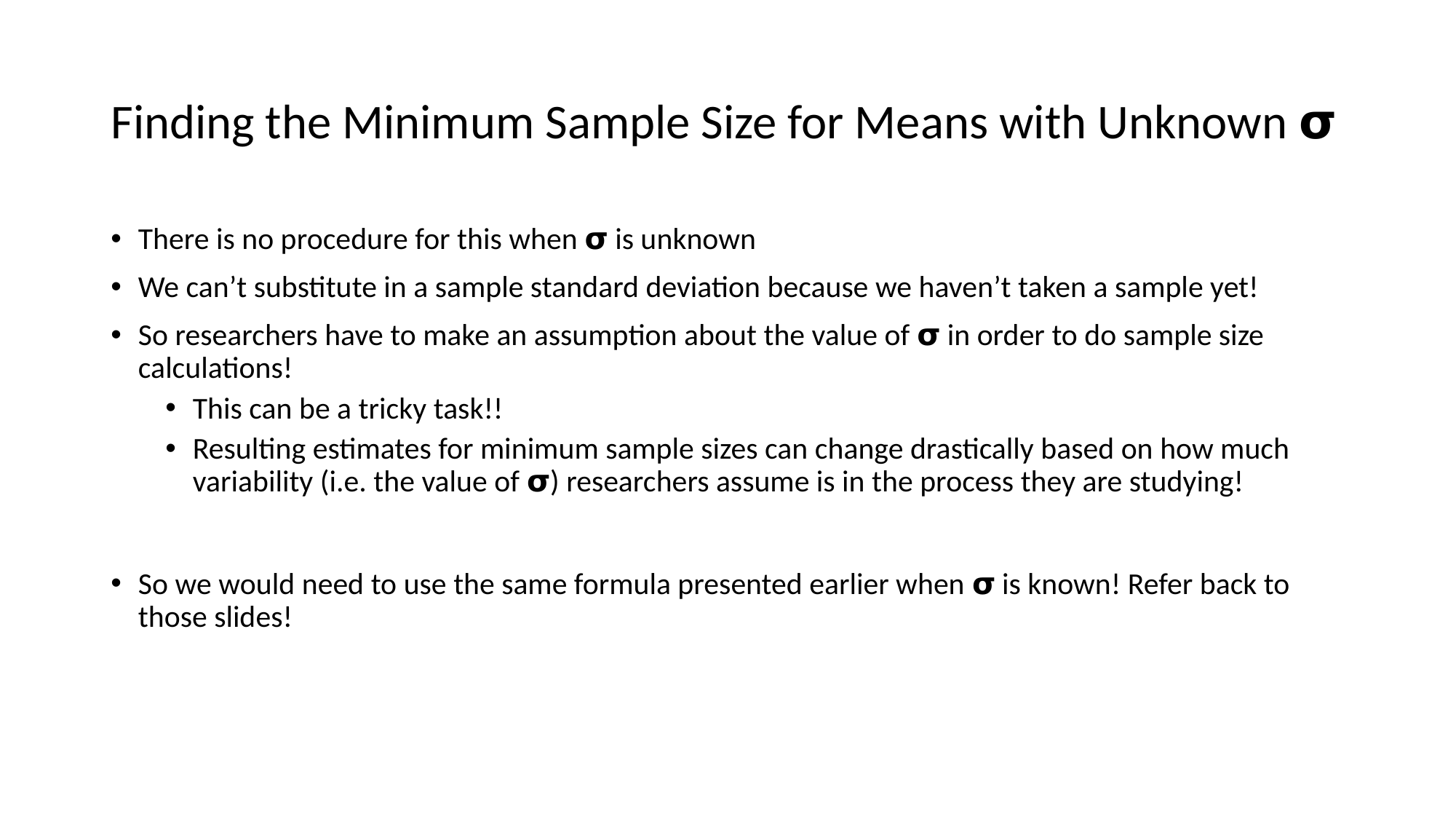

# Finding the Minimum Sample Size for Means with Unknown 𝞂
There is no procedure for this when 𝞂 is unknown
We can’t substitute in a sample standard deviation because we haven’t taken a sample yet!
So researchers have to make an assumption about the value of 𝞂 in order to do sample size calculations!
This can be a tricky task!!
Resulting estimates for minimum sample sizes can change drastically based on how much variability (i.e. the value of 𝞂) researchers assume is in the process they are studying!

So we would need to use the same formula presented earlier when 𝞂 is known! Refer back to those slides!